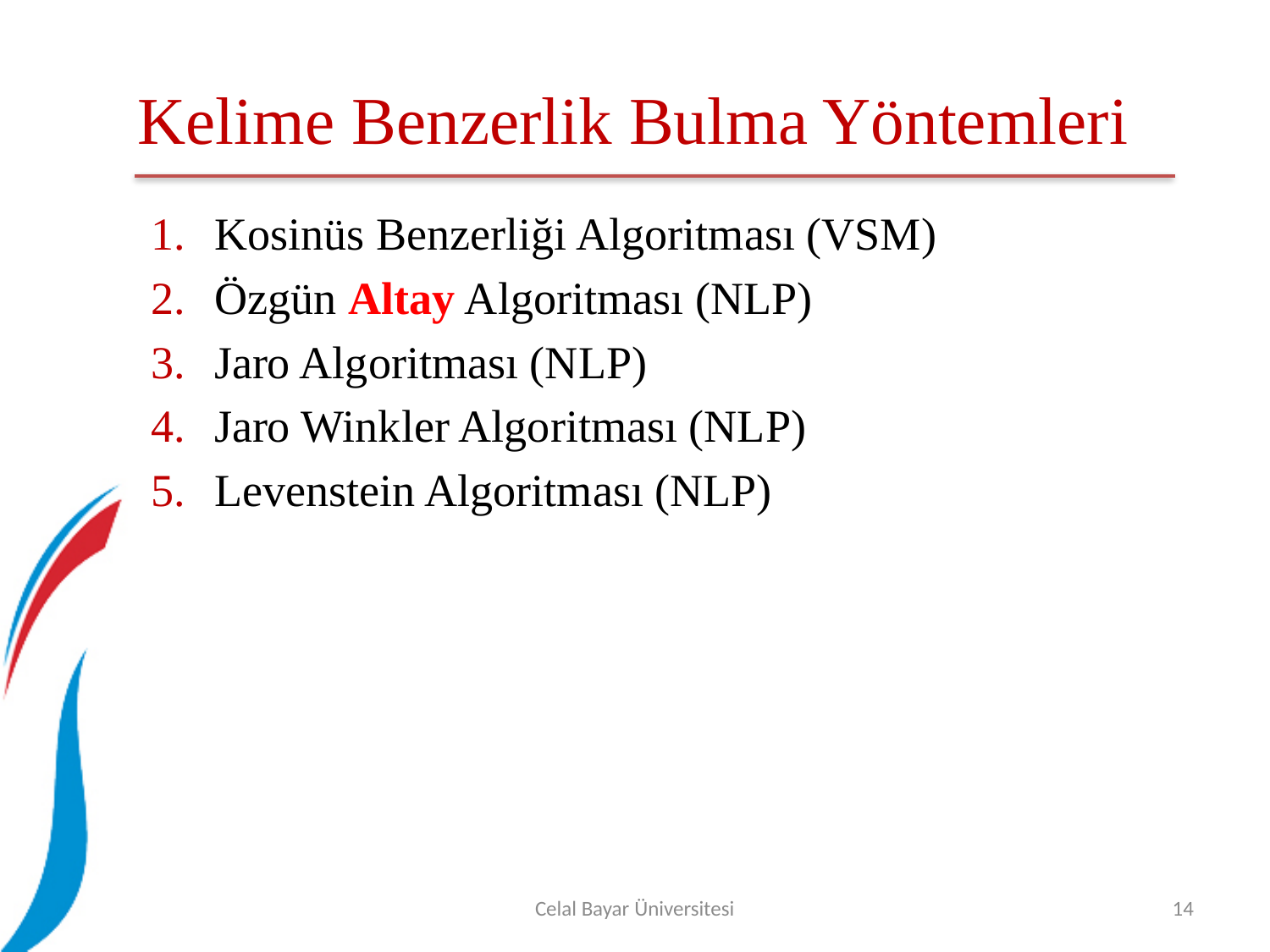

# Kelime Benzerlik Bulma Yöntemleri
Kosinüs Benzerliği Algoritması (VSM)
Özgün Altay Algoritması (NLP)
Jaro Algoritması (NLP)
Jaro Winkler Algoritması (NLP)
Levenstein Algoritması (NLP)
Celal Bayar Üniversitesi
14